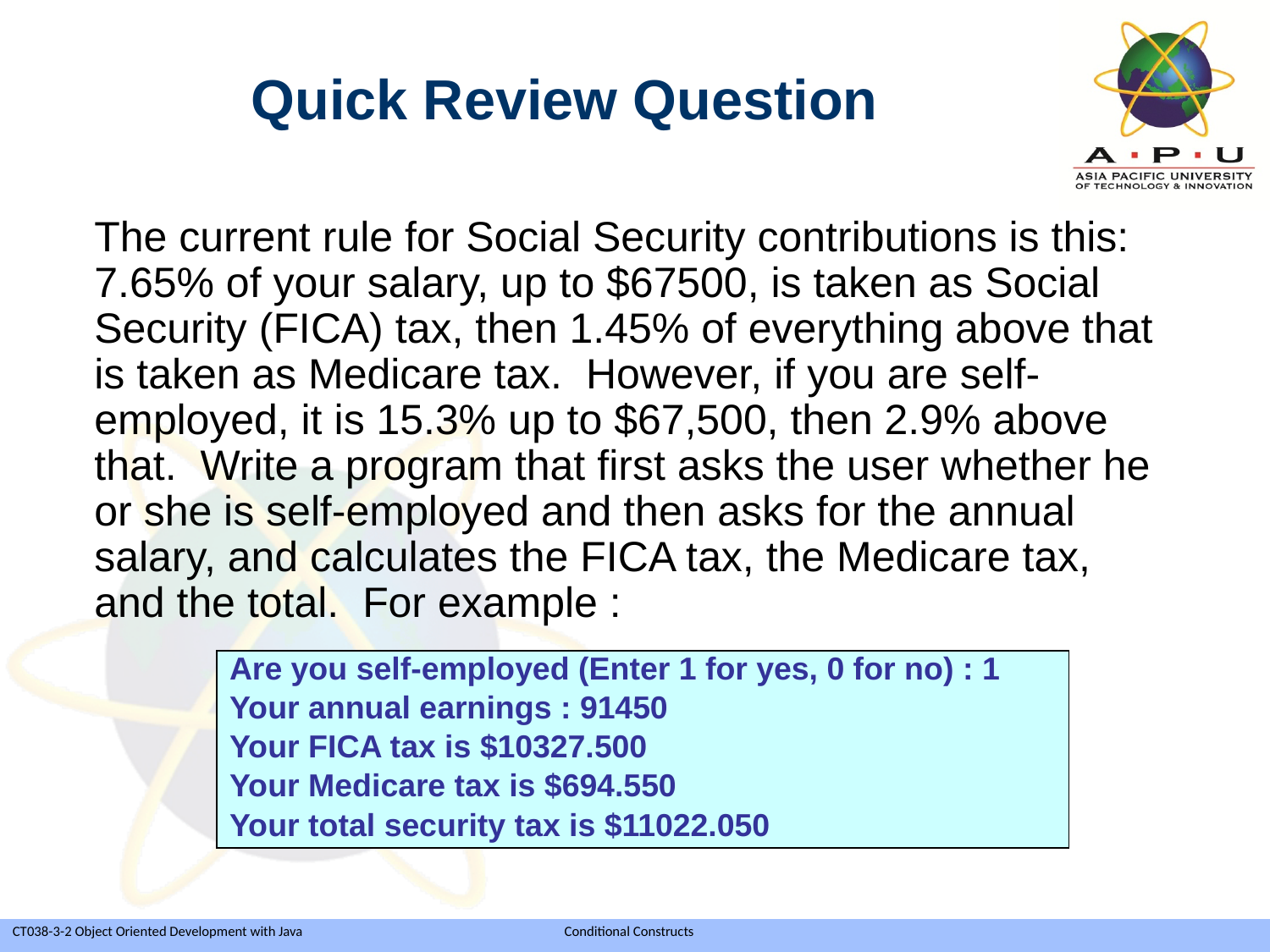

Quick Review Question
The current rule for Social Security contributions is this: 7.65% of your salary, up to $67500, is taken as Social Security (FICA) tax, then 1.45% of everything above that is taken as Medicare tax.  However, if you are self-employed, it is 15.3% up to $67,500, then 2.9% above that.  Write a program that first asks the user whether he or she is self-employed and then asks for the annual salary, and calculates the FICA tax, the Medicare tax, and the total.  For example :
Are you self-employed (Enter 1 for yes, 0 for no) : 1
Your annual earnings : 91450
Your FICA tax is $10327.500
Your Medicare tax is $694.550
Your total security tax is $11022.050
Slide 34 of 39